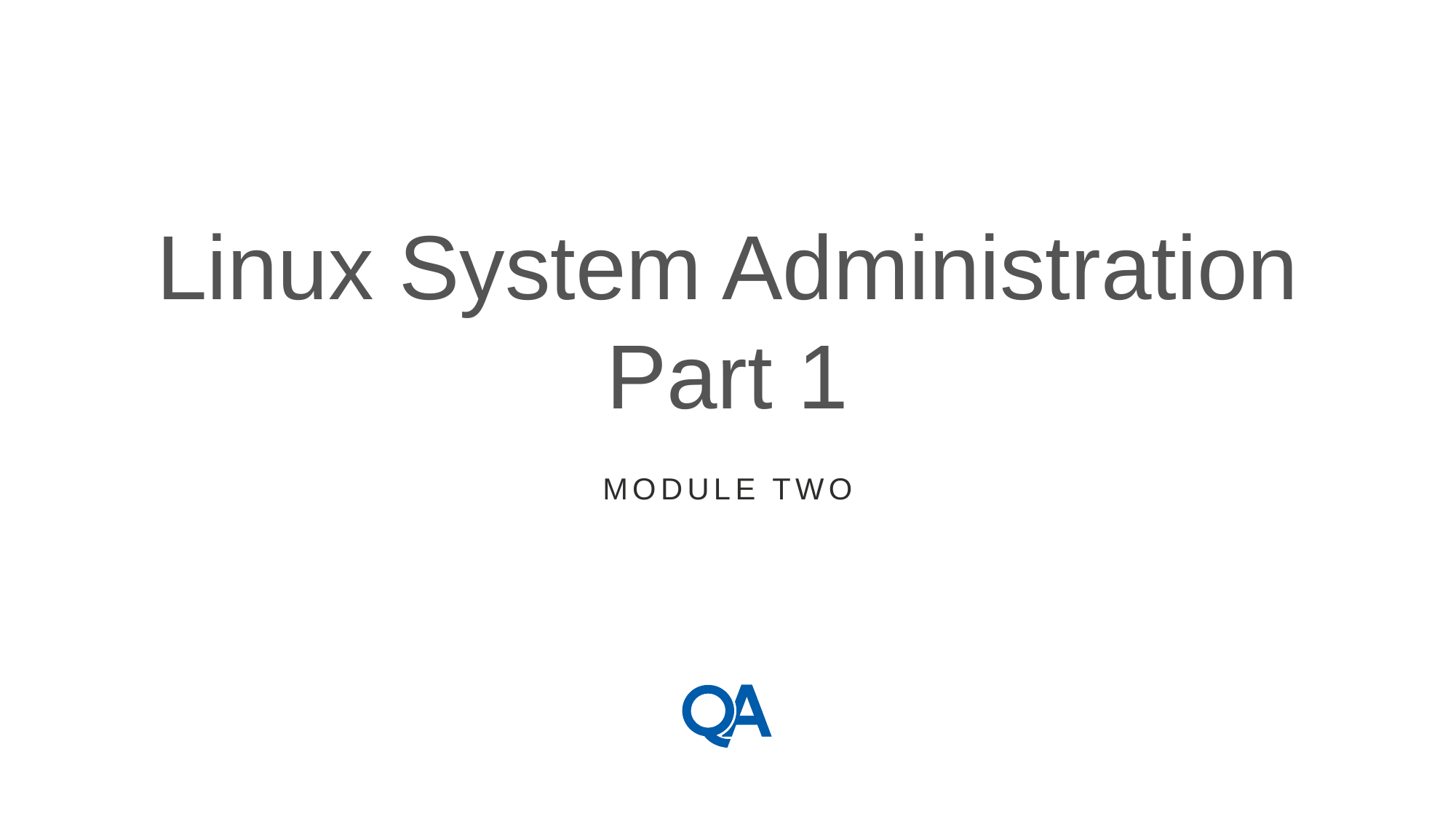

# Linux System Administration Part 1
Module Two